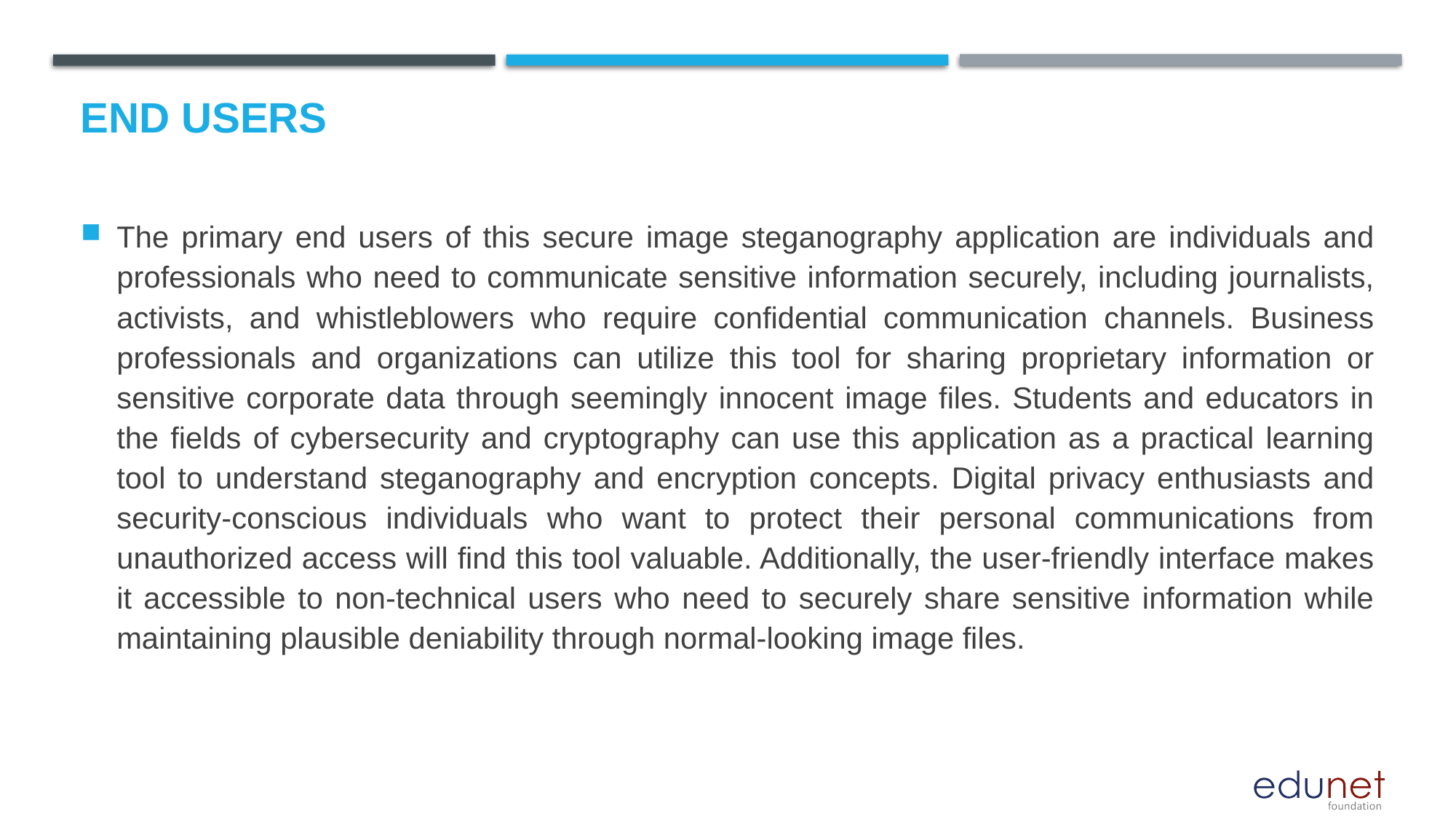

# End users
The primary end users of this secure image steganography application are individuals and professionals who need to communicate sensitive information securely, including journalists, activists, and whistleblowers who require confidential communication channels. Business professionals and organizations can utilize this tool for sharing proprietary information or sensitive corporate data through seemingly innocent image files. Students and educators in the fields of cybersecurity and cryptography can use this application as a practical learning tool to understand steganography and encryption concepts. Digital privacy enthusiasts and security-conscious individuals who want to protect their personal communications from unauthorized access will find this tool valuable. Additionally, the user-friendly interface makes it accessible to non-technical users who need to securely share sensitive information while maintaining plausible deniability through normal-looking image files.